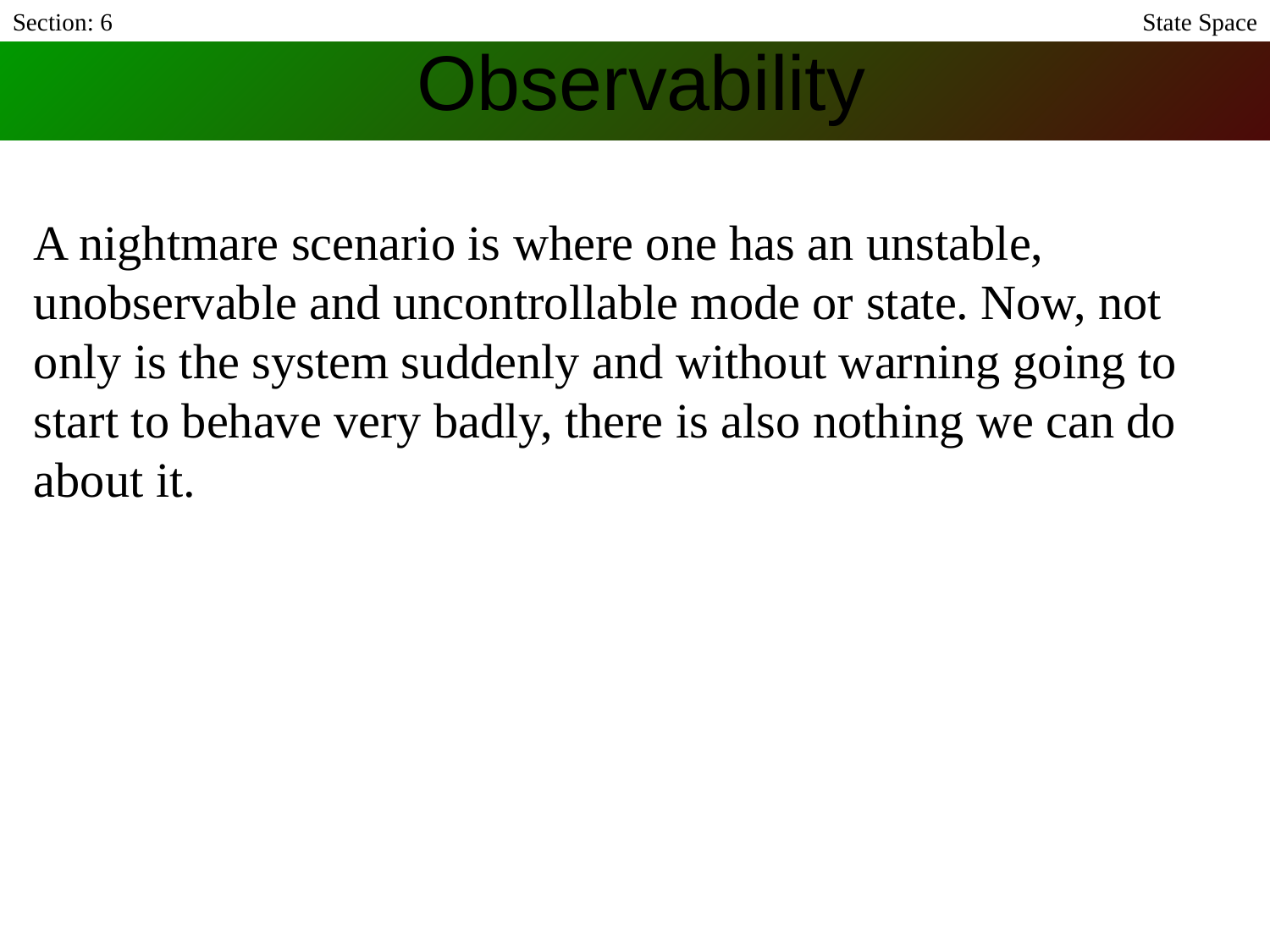

Section: 6
Observability
State Space

A nightmare scenario is where one has an unstable, unobservable and uncontrollable mode or state. Now, not only is the system suddenly and without warning going to start to behave very badly, there is also nothing we can do about it.